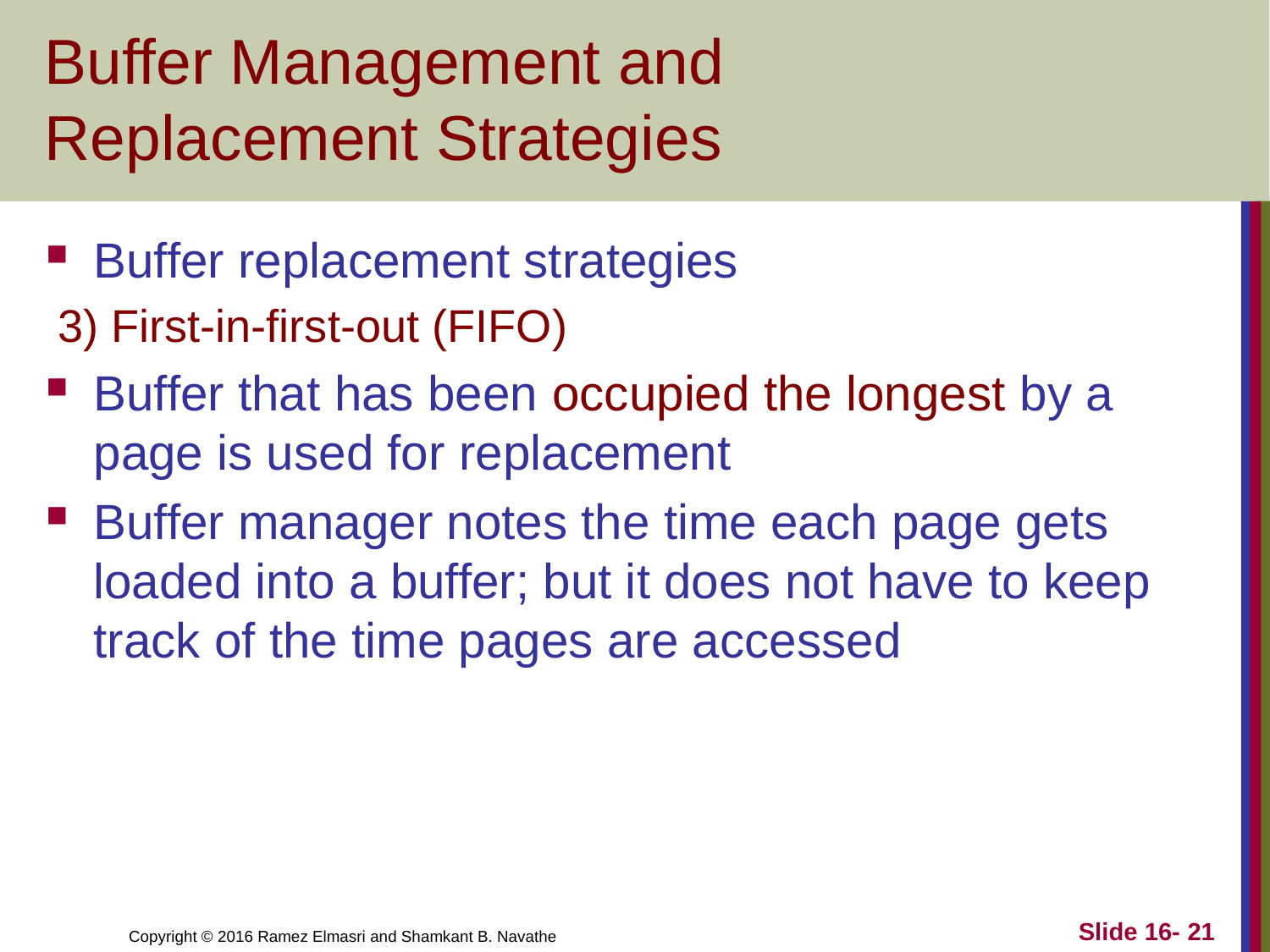

# Buffer Management and Replacement Strategies
Buffer replacement strategies
3) First-in-first-out (FIFO)
Buffer that has been occupied the longest by a page is used for replacement
Buffer manager notes the time each page gets loaded into a buffer; but it does not have to keep track of the time pages are accessed

Slide 16- 21